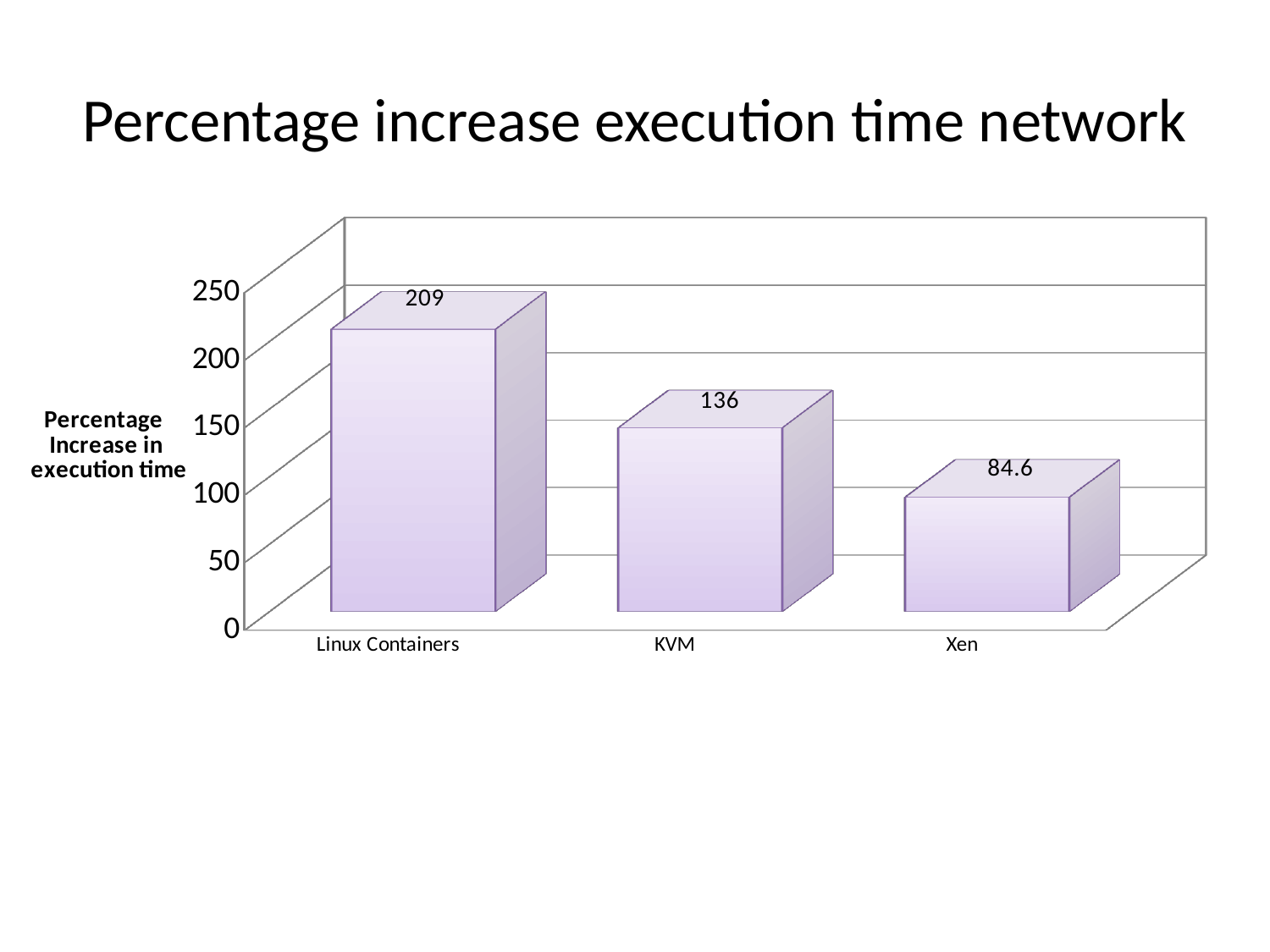

# Percentage increase execution time network

[unsupported chart]